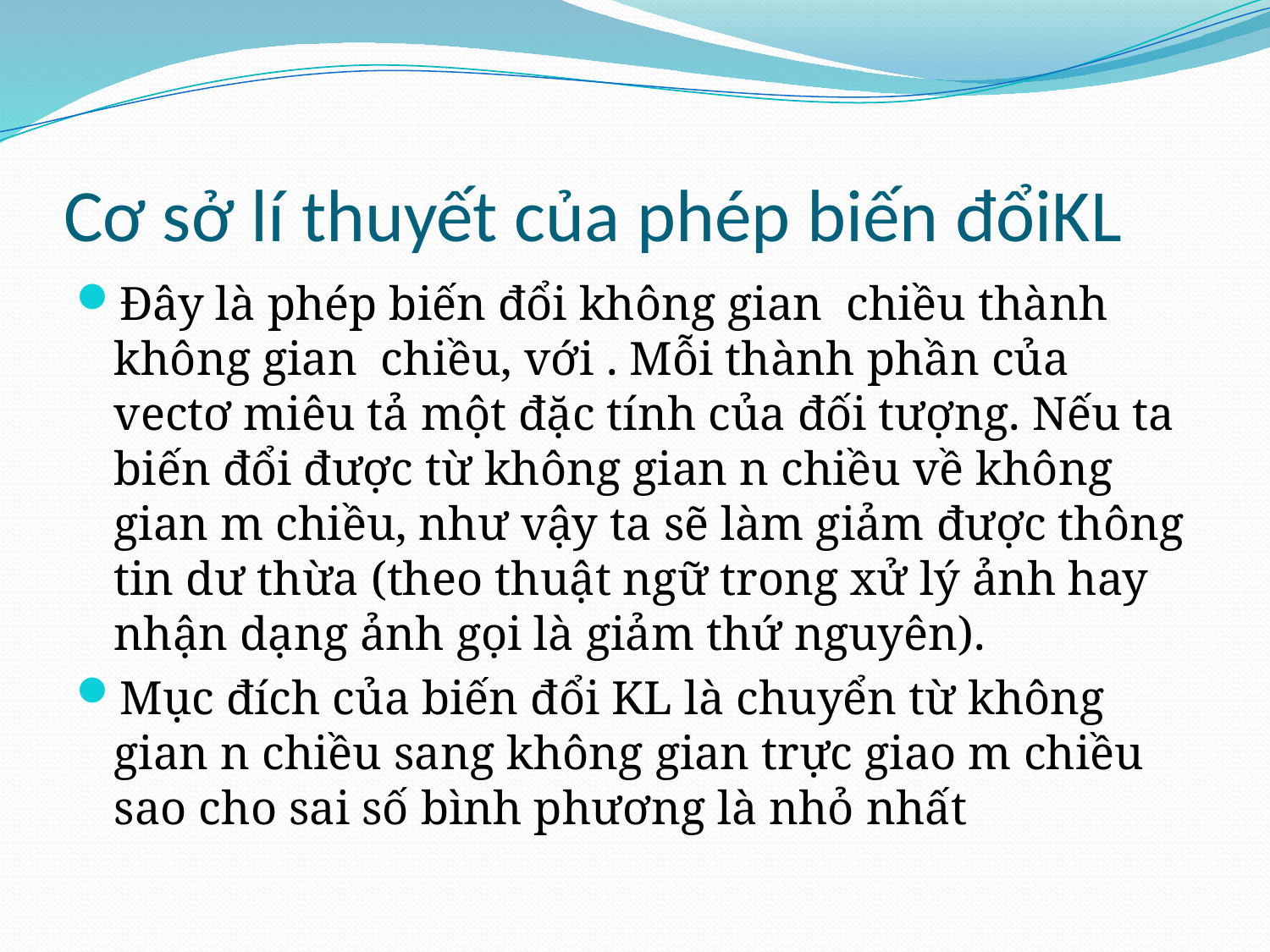

# Cơ sở lí thuyết của phép biến đổiKL
Đây là phép biến đổi không gian  chiều thành không gian  chiều, với . Mỗi thành phần của vectơ miêu tả một đặc tính của đối tượng. Nếu ta biến đổi được từ không gian n chiều về không gian m chiều, như vậy ta sẽ làm giảm được thông tin dư thừa (theo thuật ngữ trong xử lý ảnh hay nhận dạng ảnh gọi là giảm thứ nguyên).
Mục đích của biến đổi KL là chuyển từ không gian n chiều sang không gian trực giao m chiều sao cho sai số bình phương là nhỏ nhất